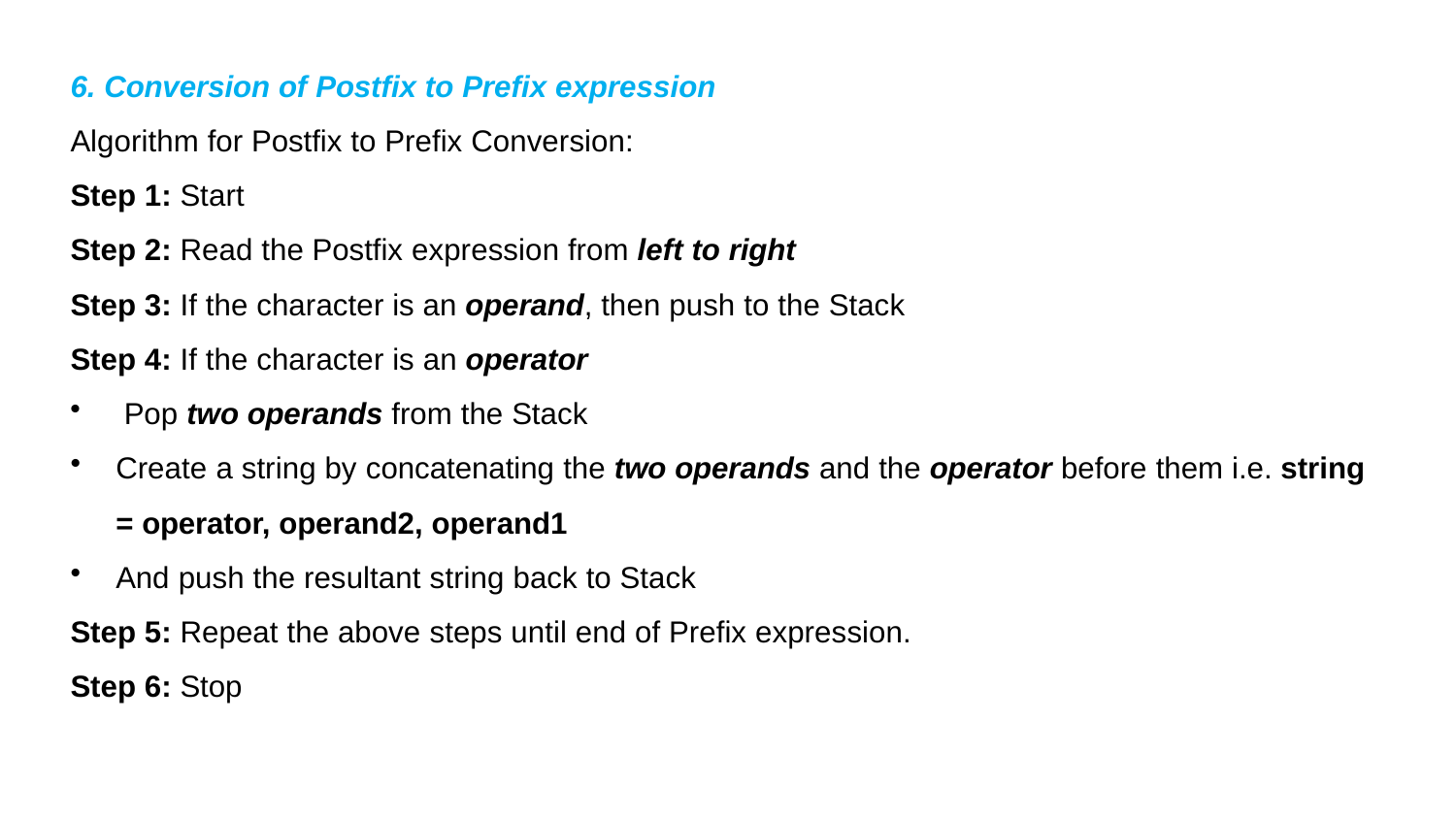

6. Conversion of Postfix to Prefix expression
Algorithm for Postfix to Prefix Conversion:
Step 1: Start
Step 2: Read the Postfix expression from left to right
Step 3: If the character is an operand, then push to the Stack
Step 4: If the character is an operator
Pop two operands from the Stack
Create a string by concatenating the two operands and the operator before them i.e. string
= operator, operand2, operand1
And push the resultant string back to Stack
Step 5: Repeat the above steps until end of Prefix expression.
Step 6: Stop